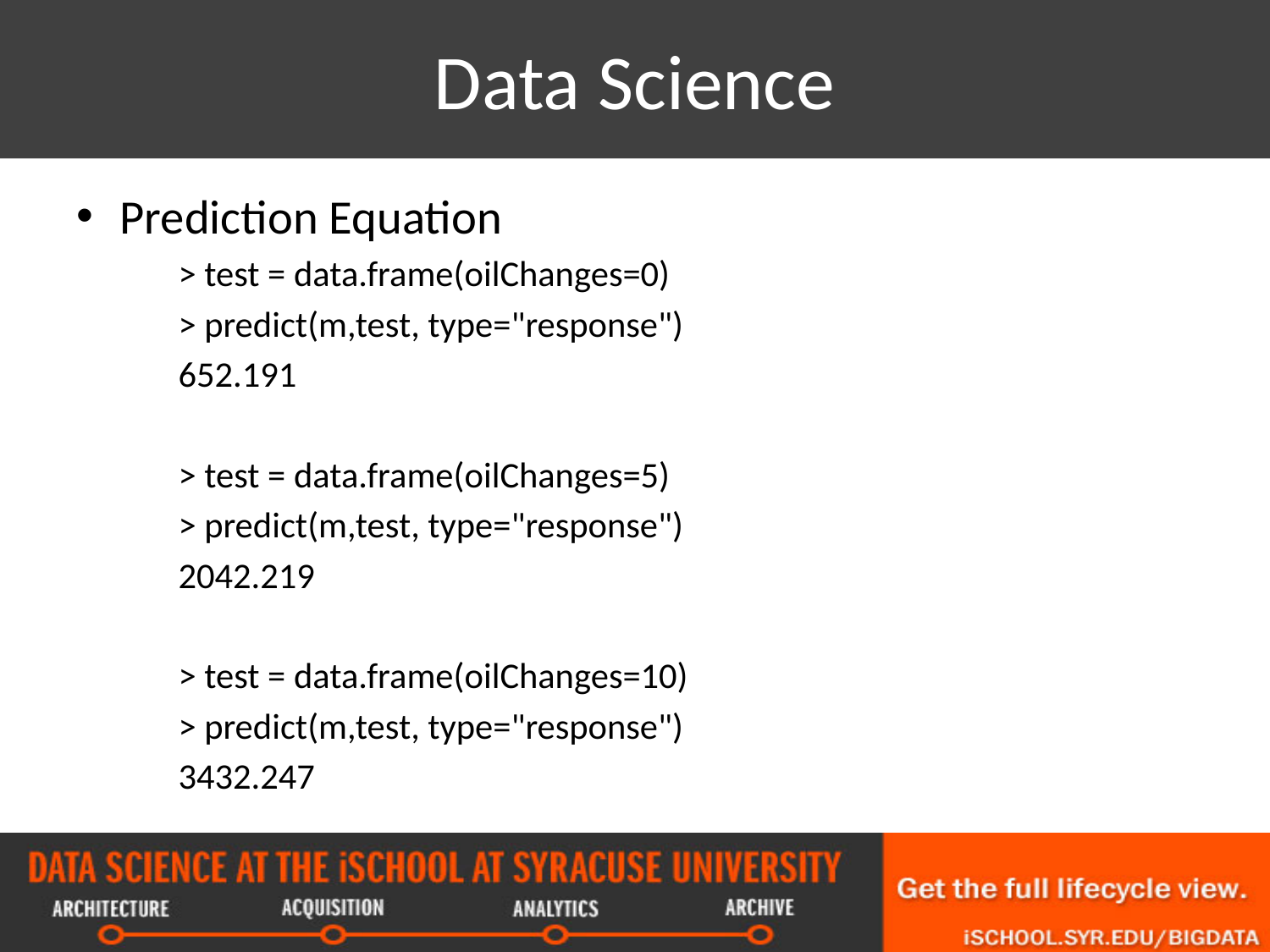

# Data Science
Prediction Equation
> test = data.frame(oilChanges=0)
> predict(m,test, type="response")
652.191

> test = data.frame(oilChanges=5)
> predict(m,test, type="response")
2042.219

> test = data.frame(oilChanges=10)
> predict(m,test, type="response")
3432.247